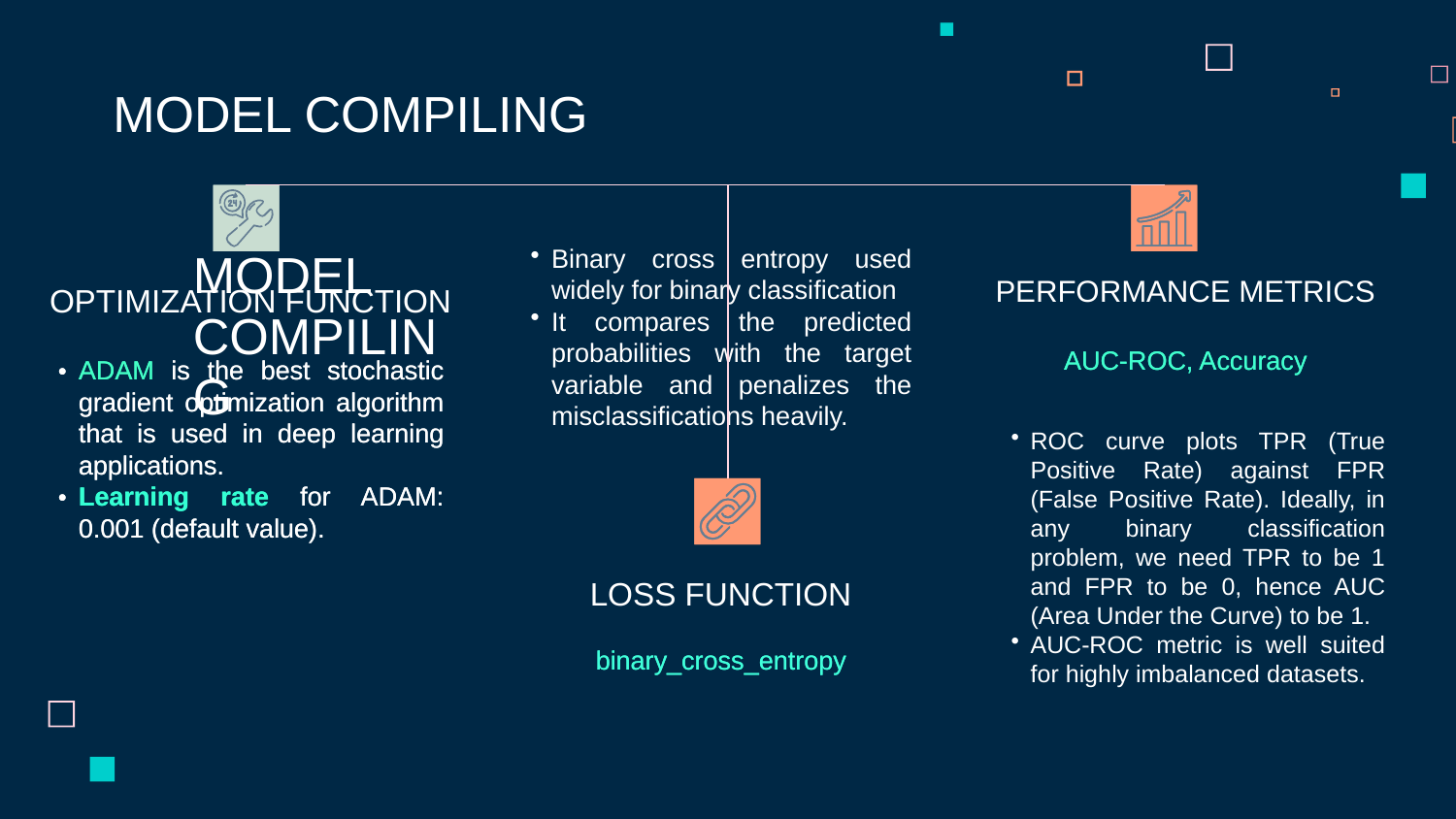

MODEL COMPILING
# MODEL COMPILING

Binary cross entropy used widely for binary classification
It compares the predicted probabilities with the target variable and penalizes the misclassifications heavily.
Performance Metrics
OPTIMIZATION FUNCTION
AUC-ROC, Accuracy
AUC-ROC, Accuracy
ADAM is the best stochastic gradient optimization algorithm that is used in deep learning applications.
Learning rate for ADAM: 0.001 (default value).
ADAM is the best stochastic gradient optimization algorithm that is used in deep learning applications.
Learning rate for ADAM: 0.001 (default value).
ROC curve plots TPR (True Positive Rate) against FPR (False Positive Rate). Ideally, in any binary classification problem, we need TPR to be 1 and FPR to be 0, hence AUC (Area Under the Curve) to be 1.
AUC-ROC metric is well suited for highly imbalanced datasets.

LOSS FUNCTION
binary_cross_entropy
binary_cross_entropy